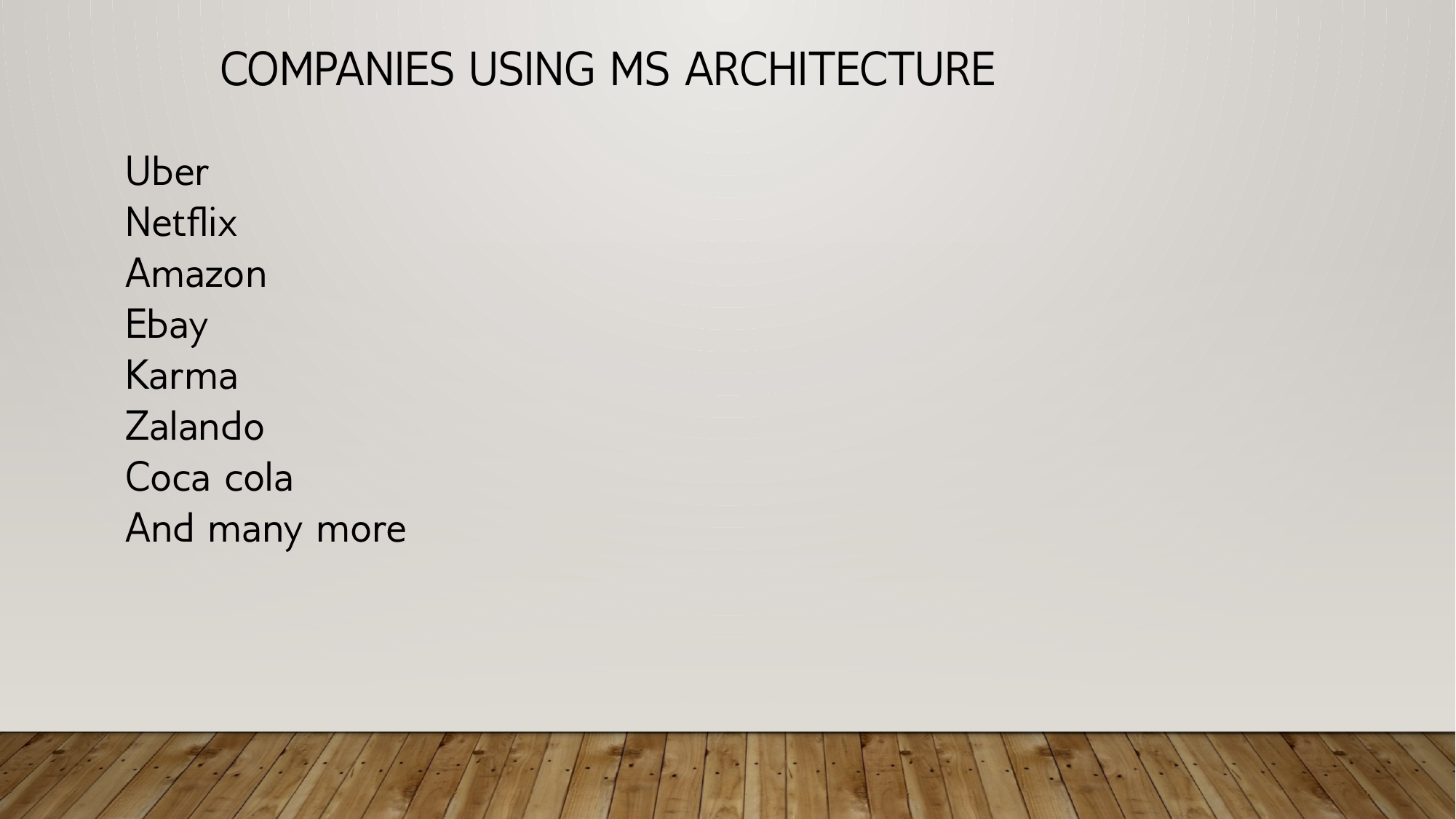

Companies using MS architecture
Uber
Netflix
Amazon
Ebay
Karma
Zalando
Coca cola
And many more